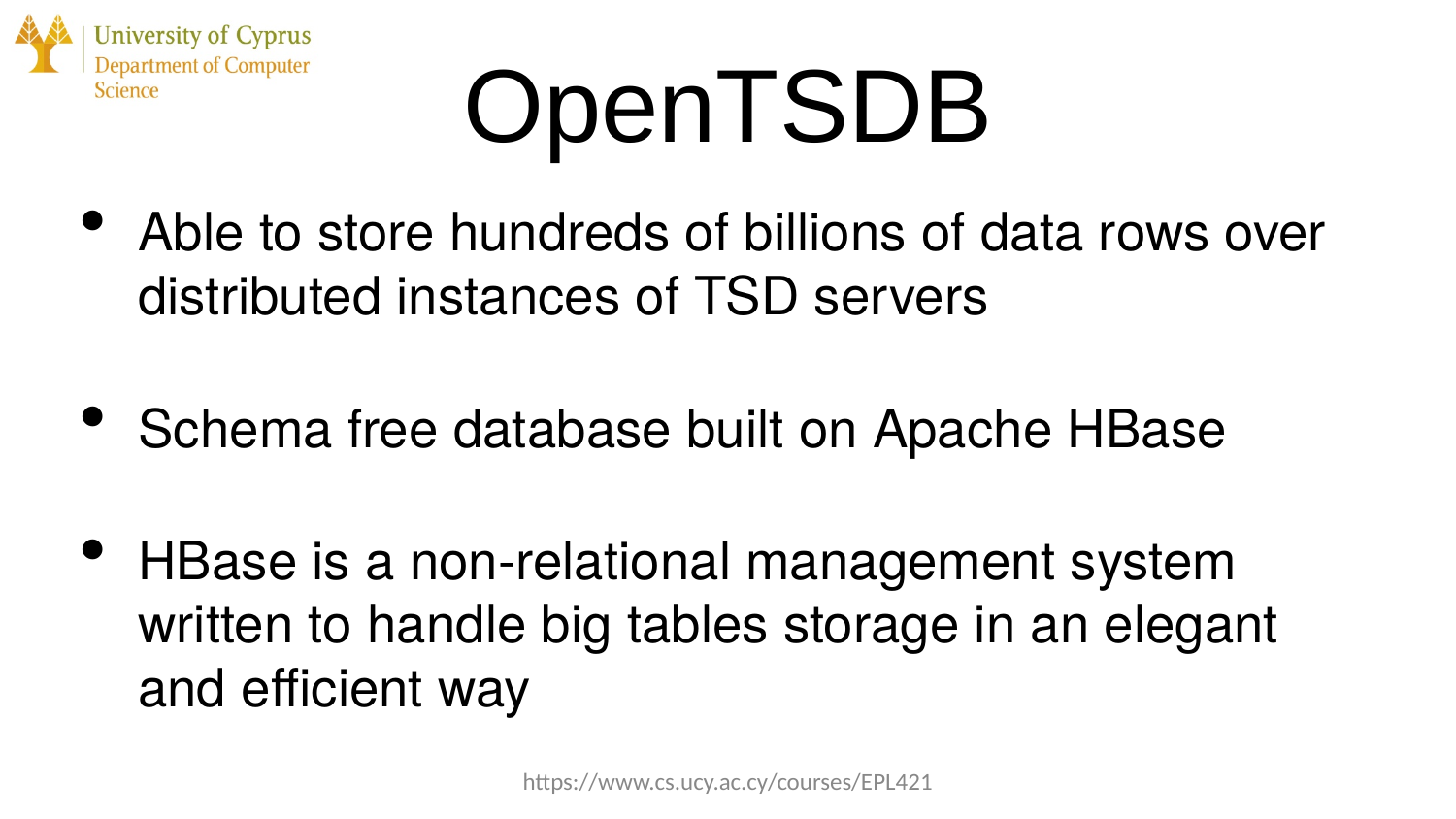

# OpenTSDB
Able to store hundreds of billions of data rows over distributed instances of TSD servers
Schema free database built on Apache HBase
HBase is a non-relational management system written to handle big tables storage in an elegant and efficient way
https://www.cs.ucy.ac.cy/courses/EPL421
28